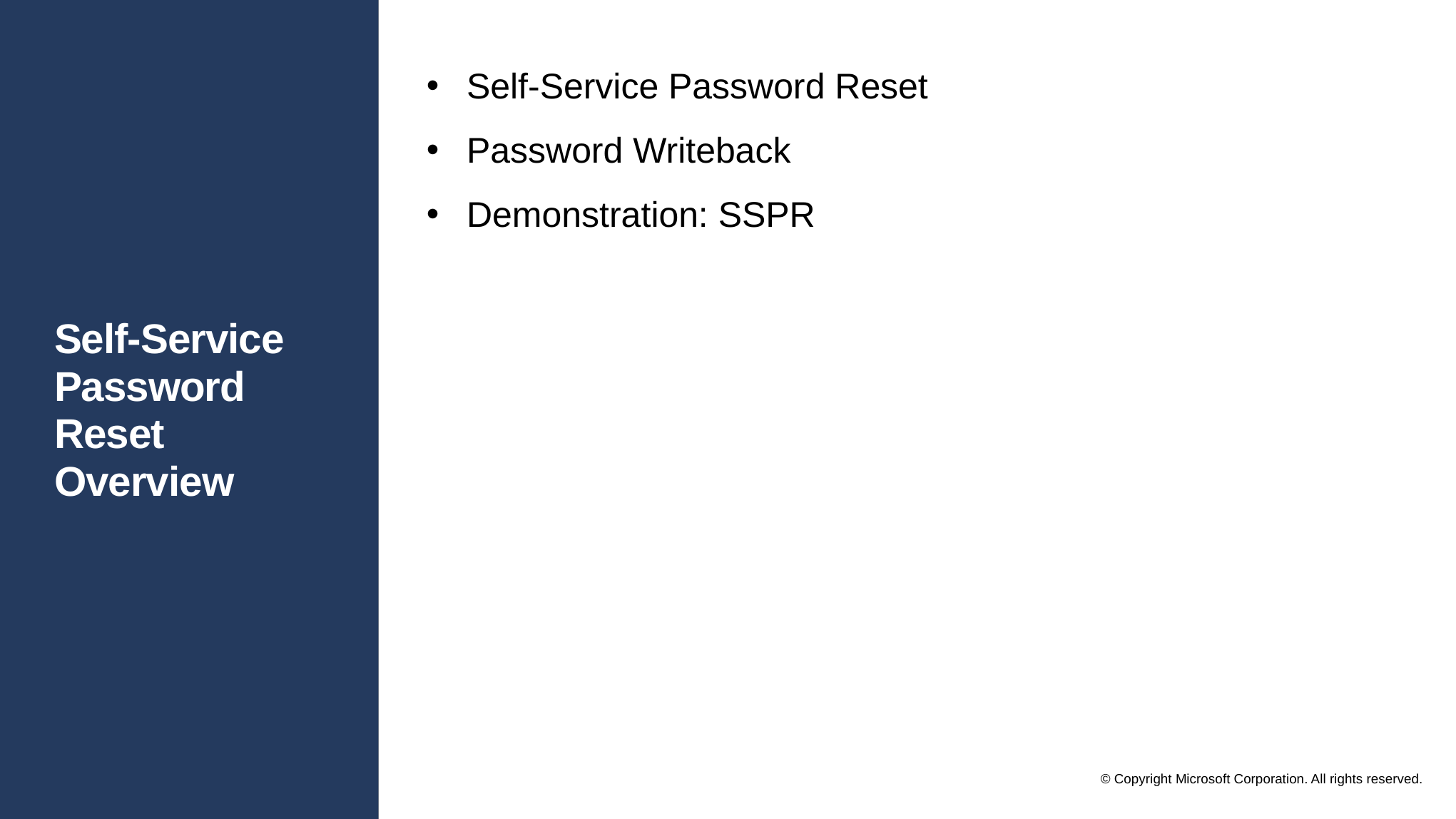

Self-Service Password Reset
Password Writeback
Demonstration: SSPR

# Self-Service Password Reset Overview